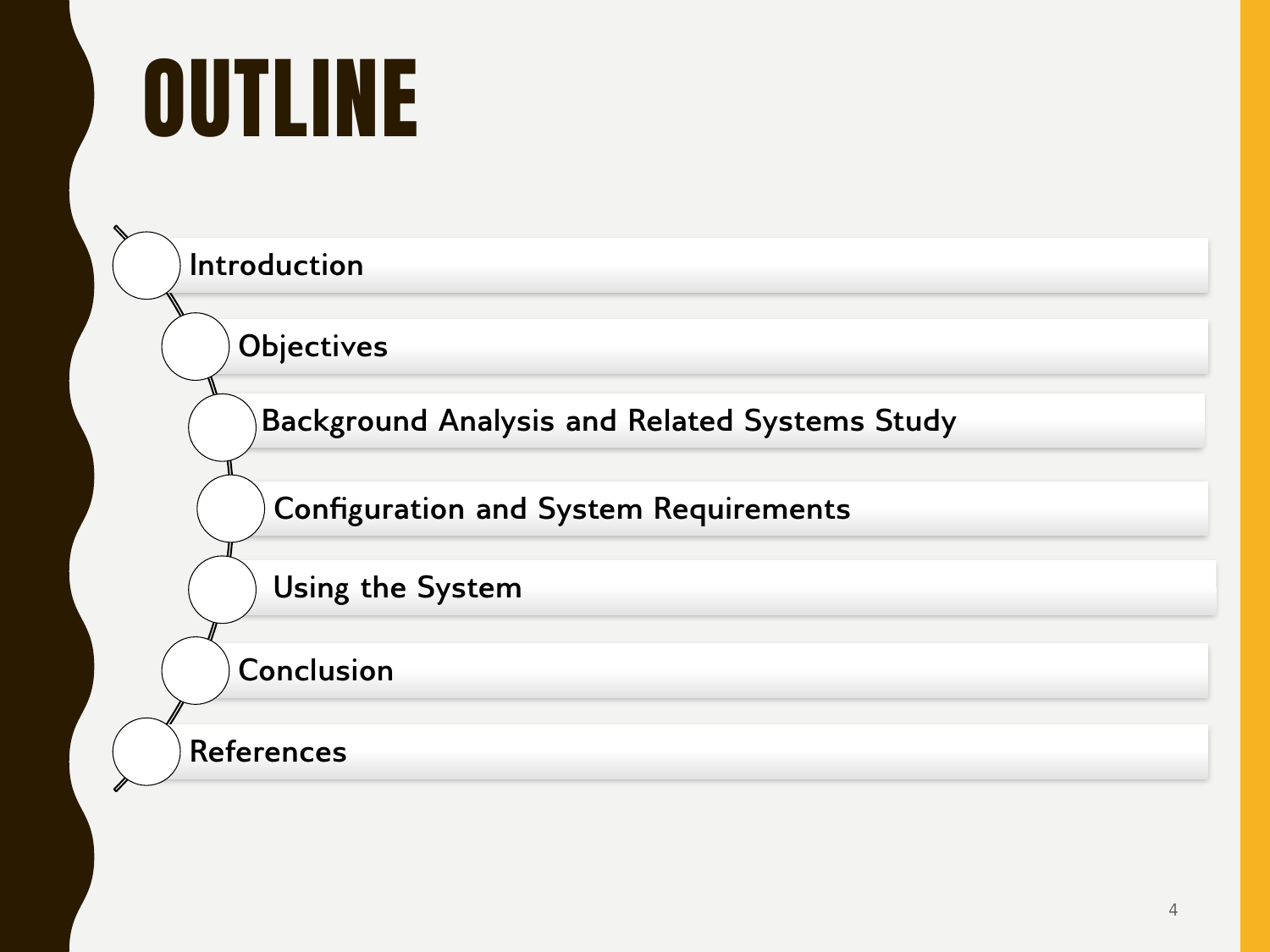

# Outline
Introduction
Objectives
Background Analysis and Related Systems Study
Configuration and System Requirements
Using the System
Conclusion
References
4